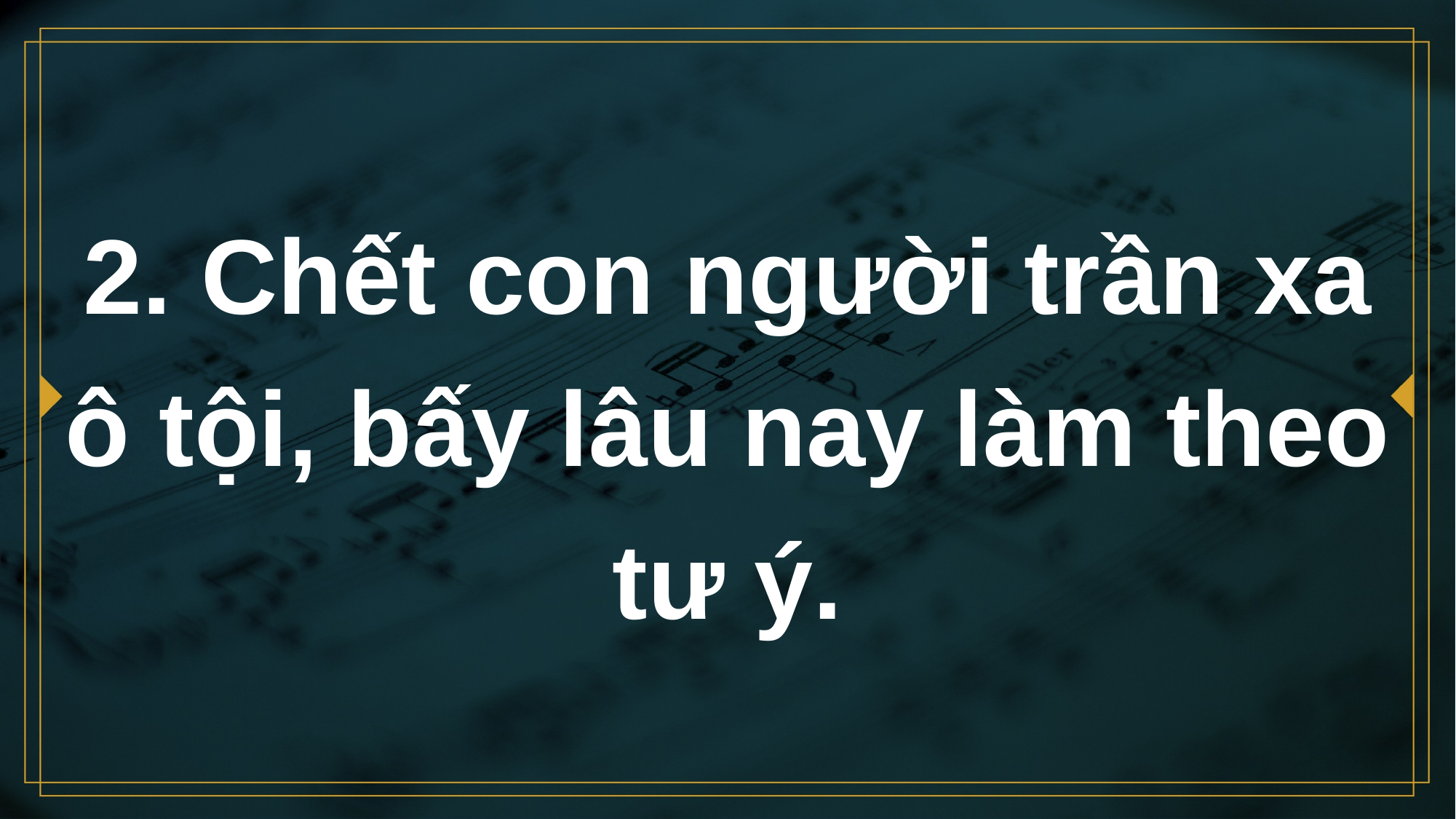

# 2. Chết con người trần xa ô tội, bấy lâu nay làm theo tư ý.